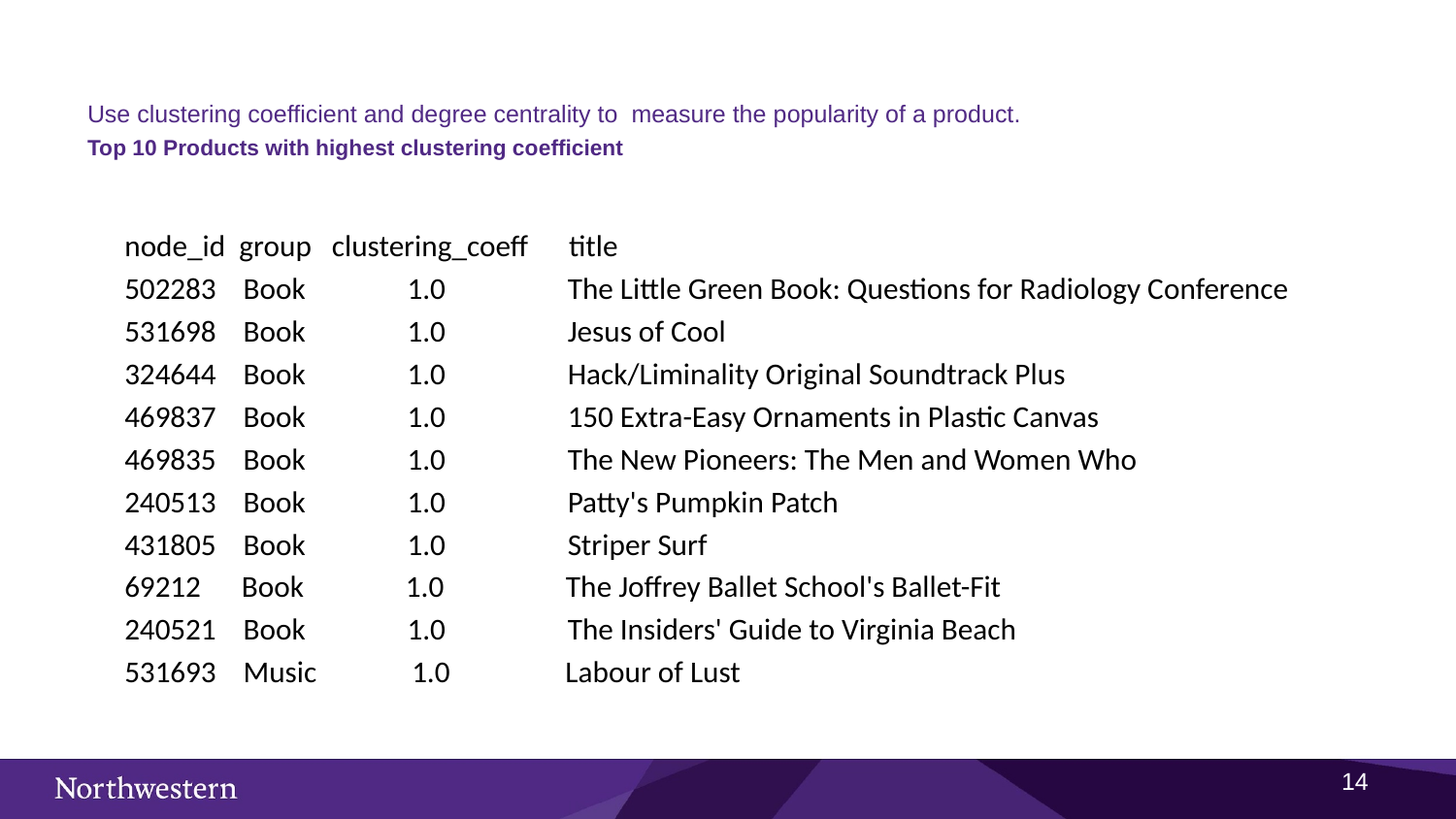

# Use clustering coefficient and degree centrality to  measure the popularity of a product.
Top 10 Products with highest clustering coefficient

node_id  group   clustering_coeff      title
502283    Book               1.0                  The Little Green Book: Questions for Radiology Conference
531698    Book               1.0                  Jesus of Cool
324644    Book               1.0                  Hack/Liminality Original Soundtrack Plus
469837    Book               1.0                  150 Extra-Easy Ornaments in Plastic Canvas
469835    Book               1.0                  The New Pioneers: The Men and Women Who
240513    Book               1.0                  Patty's Pumpkin Patch
431805    Book               1.0                  Striper Surf
69212      Book               1.0                  The Joffrey Ballet School's Ballet-Fit
240521    Book               1.0                  The Insiders' Guide to Virginia Beach
531693    Music              1.0                 Labour of Lust
14